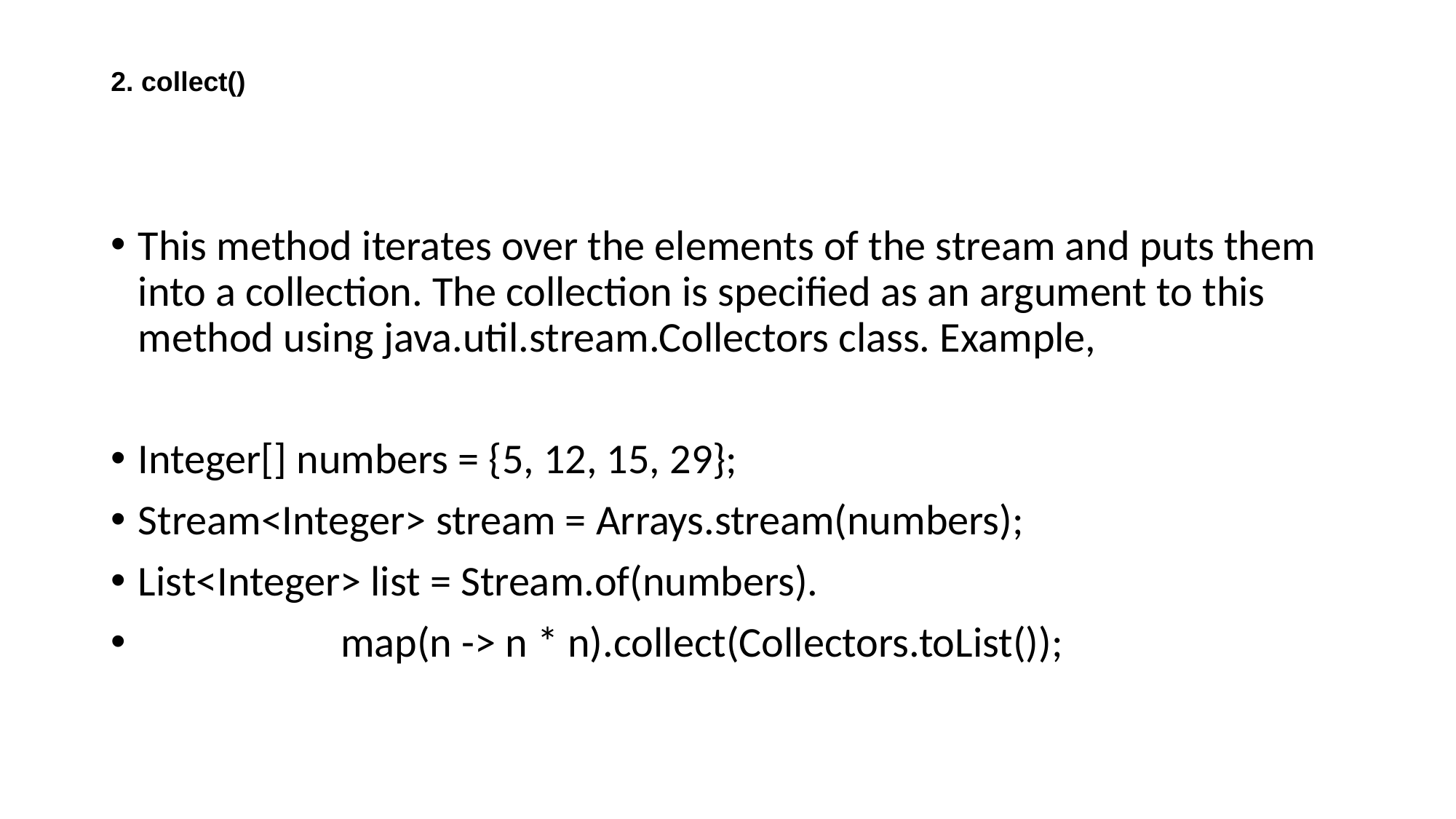

# 2. collect()
This method iterates over the elements of the stream and puts them into a collection. The collection is specified as an argument to this method using java.util.stream.Collectors class. Example,

Integer[] numbers = {5, 12, 15, 29};
Stream<Integer> stream = Arrays.stream(numbers);
List<Integer> list = Stream.of(numbers).
                     map(n -> n * n).collect(Collectors.toList());